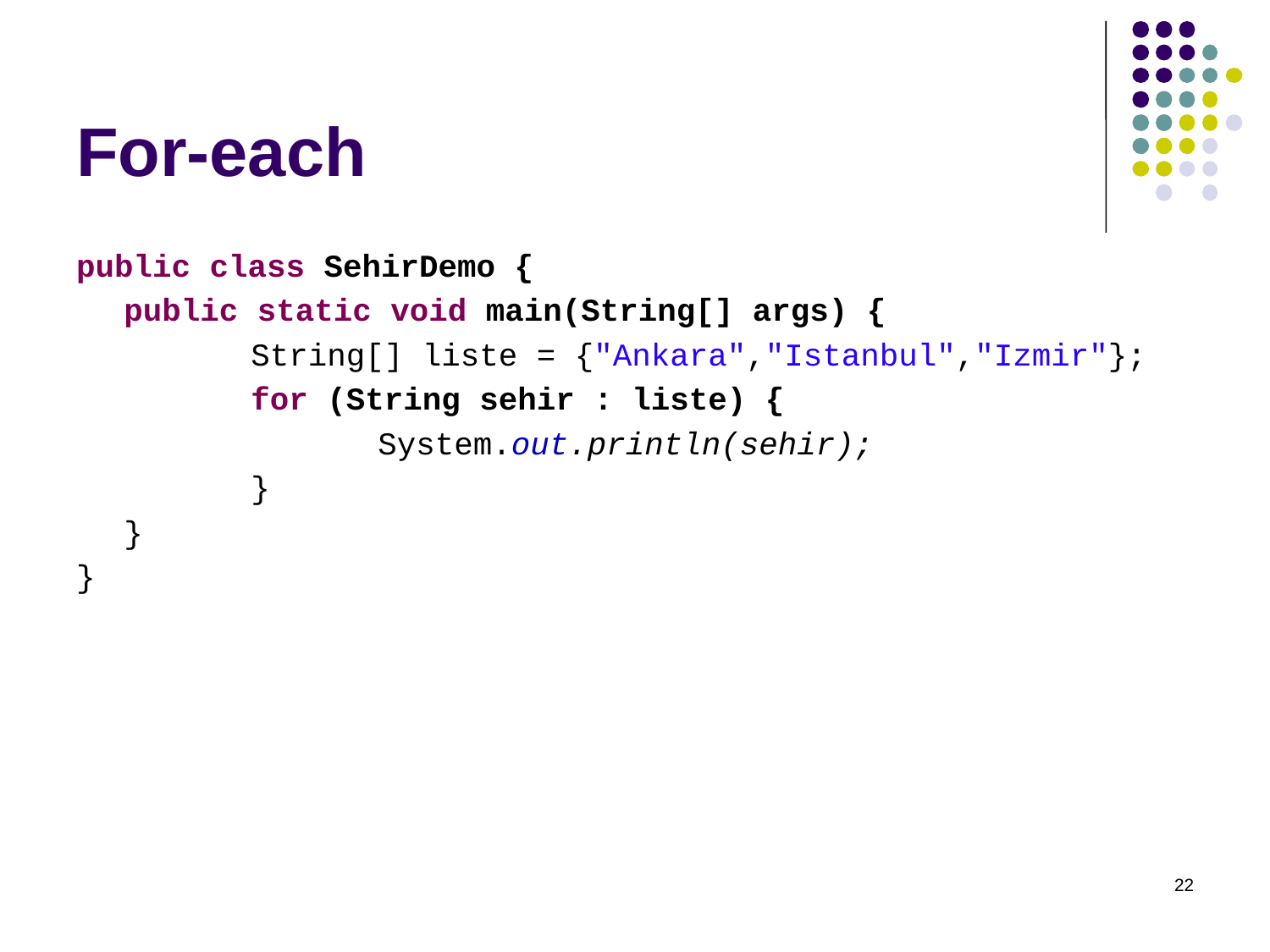

# For-each
public class SehirDemo {
	public static void main(String[] args) {
		String[] liste = {"Ankara","Istanbul","Izmir"};
		for (String sehir : liste) {
			System.out.println(sehir);
		}
	}
}
22